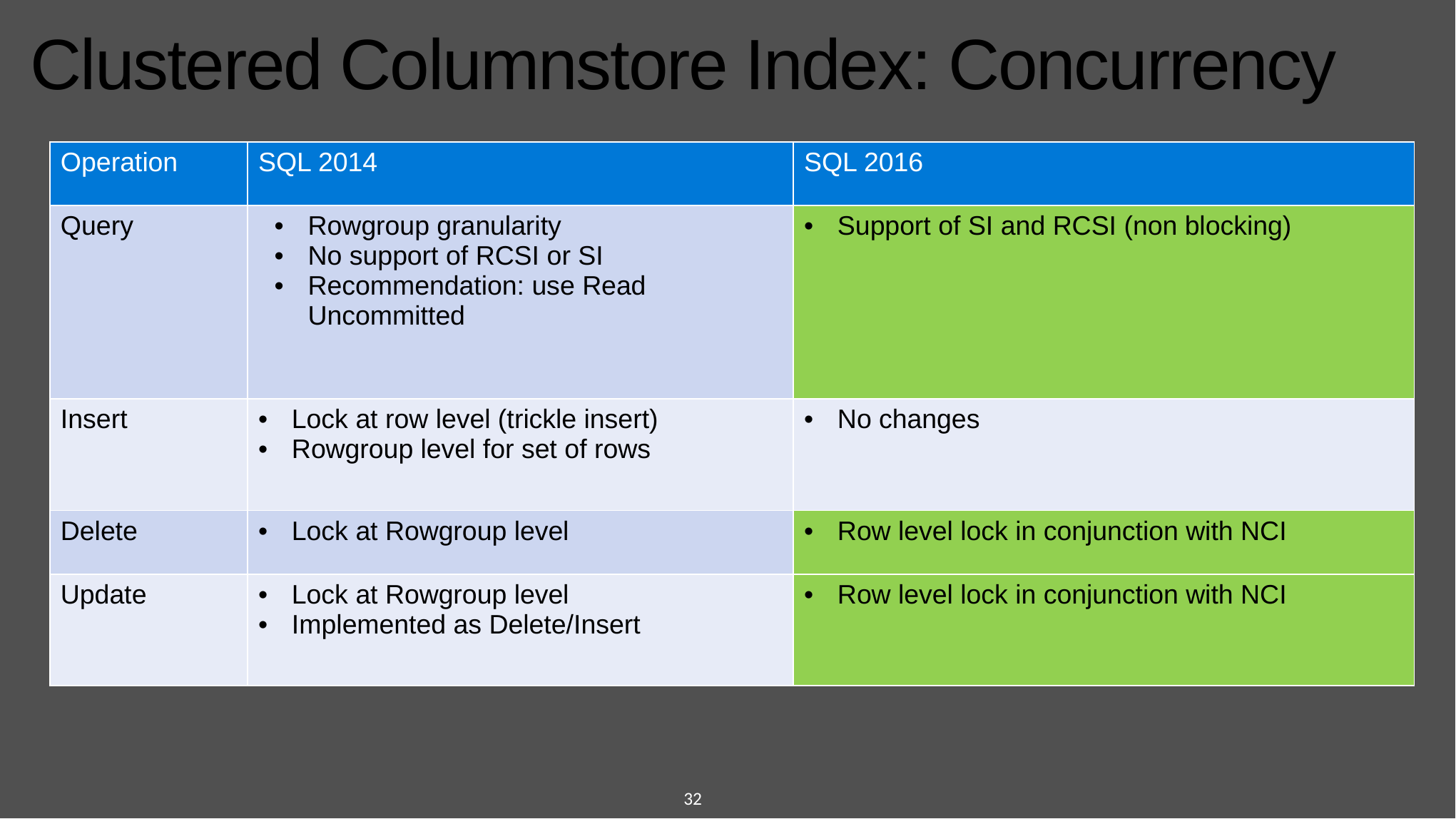

# Clustered Columnstore Index: Concurrency
| Operation | SQL 2014 | SQL 2016 |
| --- | --- | --- |
| Query | Rowgroup granularity No support of RCSI or SI Recommendation: use Read Uncommitted | Support of SI and RCSI (non blocking) |
| Insert | Lock at row level (trickle insert) Rowgroup level for set of rows | No changes |
| Delete | Lock at Rowgroup level | Row level lock in conjunction with NCI |
| Update | Lock at Rowgroup level Implemented as Delete/Insert | Row level lock in conjunction with NCI |